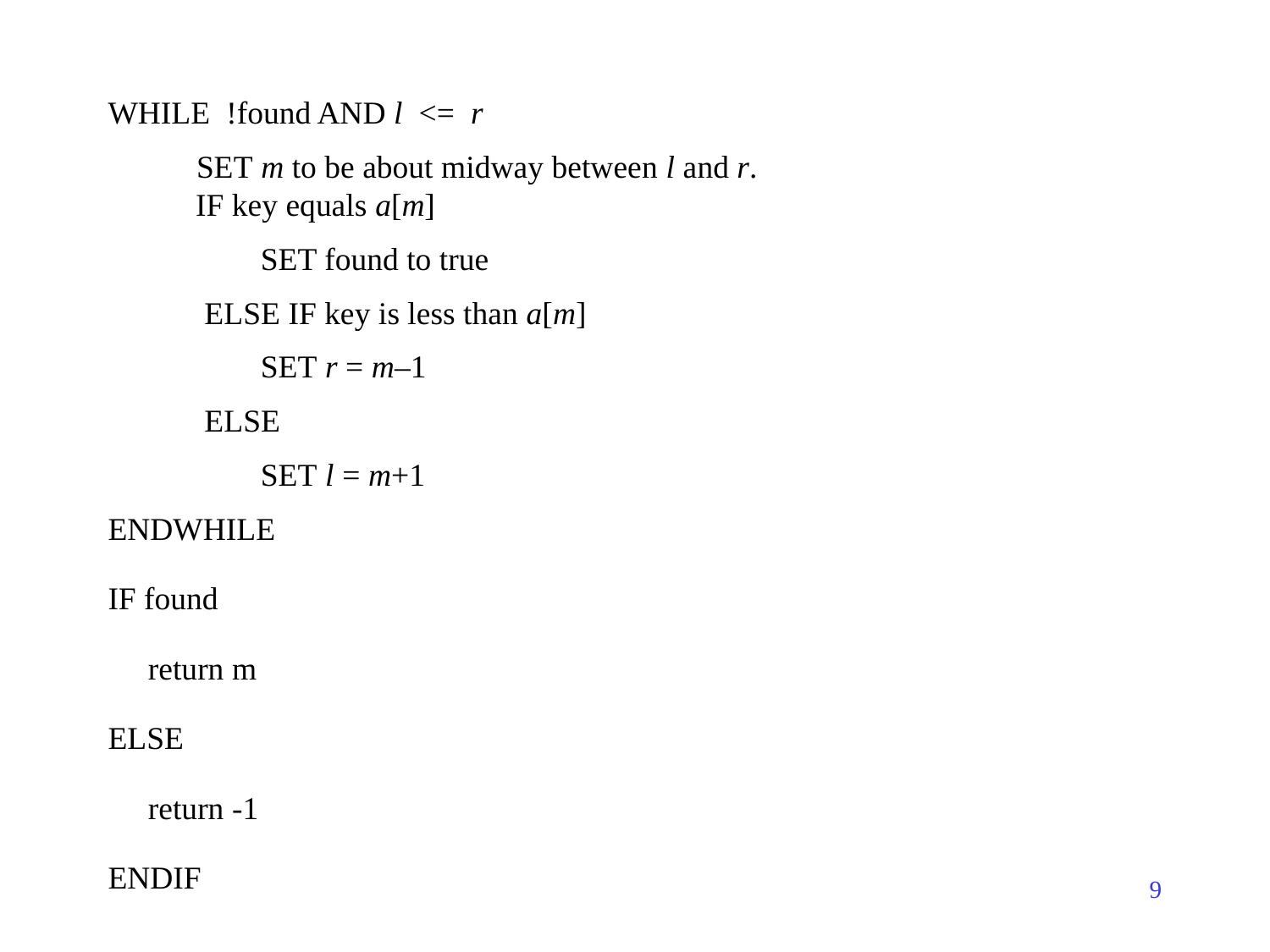

WHILE  !found AND l  <=  r
           SET m to be about midway between l and r.
     IF key equals a[m]
                   SET found to true
            ELSE IF key is less than a[m]
                   SET r = m–1
            ELSE
                   SET l = m+1
ENDWHILE
IF found
     return m
ELSE
     return -1
ENDIF

9